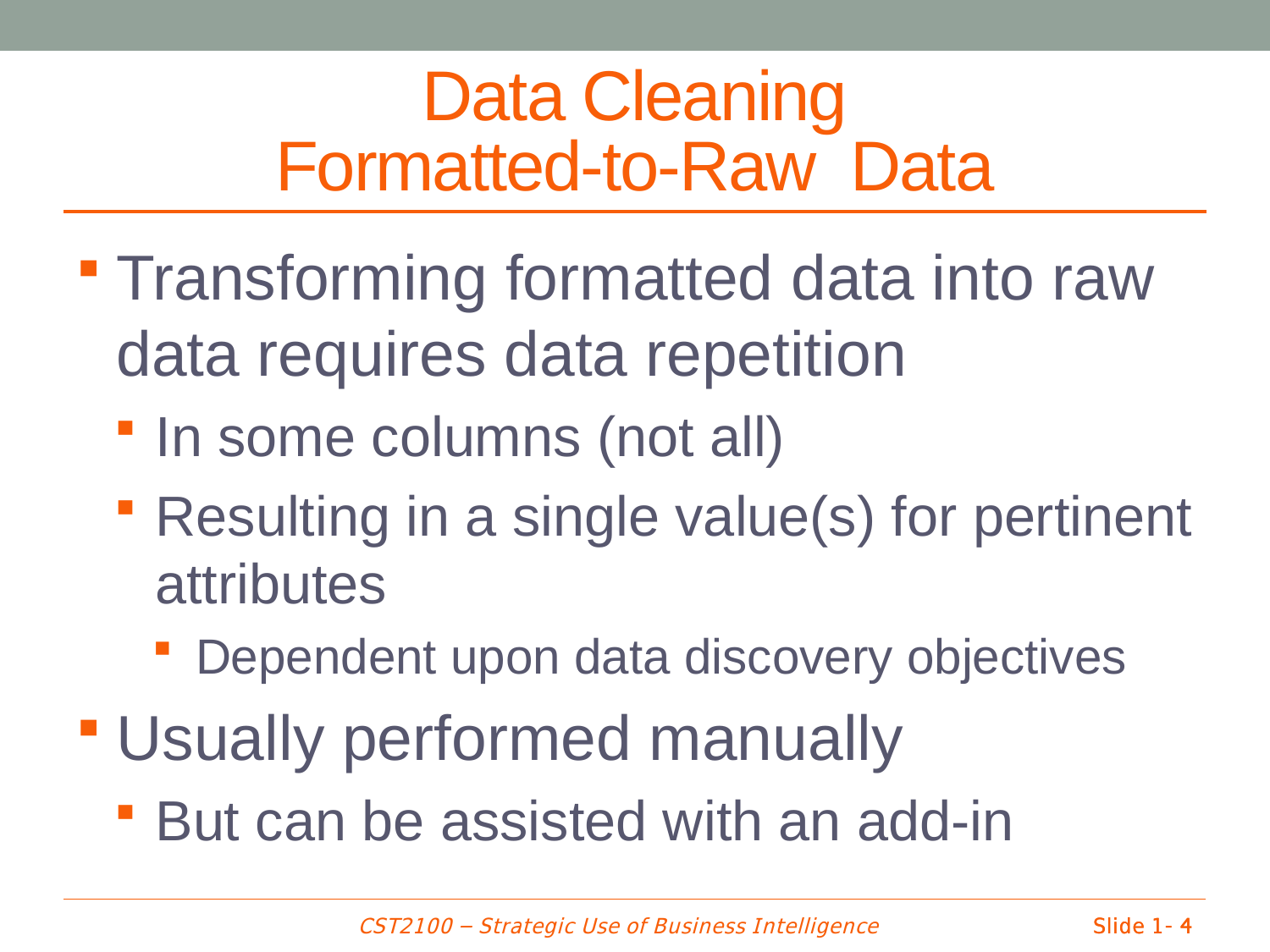

# Data Cleaning Formatted-to-Raw  Data
Transforming formatted data into raw data requires data repetition
In some columns (not all)
Resulting in a single value(s) for pertinent attributes
Dependent upon data discovery objectives
Usually performed manually
But can be assisted with an add-in
Slide 1- 4